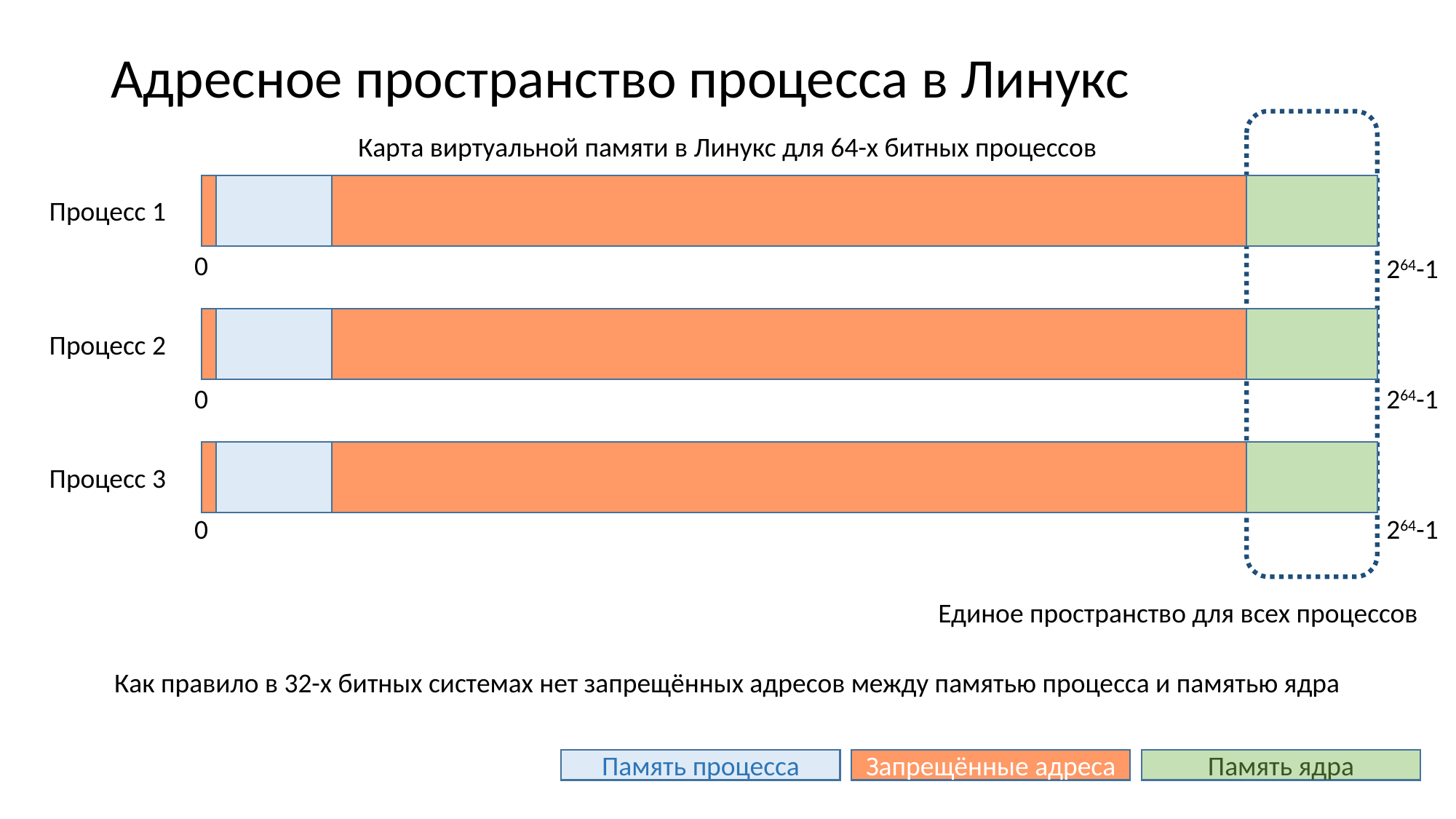

# Адресное пространство процесса в Линукс

Карта виртуальной памяти в Линукс для 64-х битных процессов

Процесс 1
0
264-1

Процесс 2
0
264-1

Процесс 3
0
264-1
Единое пространство для всех процессов
Как правило в 32-х битных системах нет запрещённых адресов между памятью процесса и памятью ядра
Память процесса
Запрещённые адреса
Память ядра